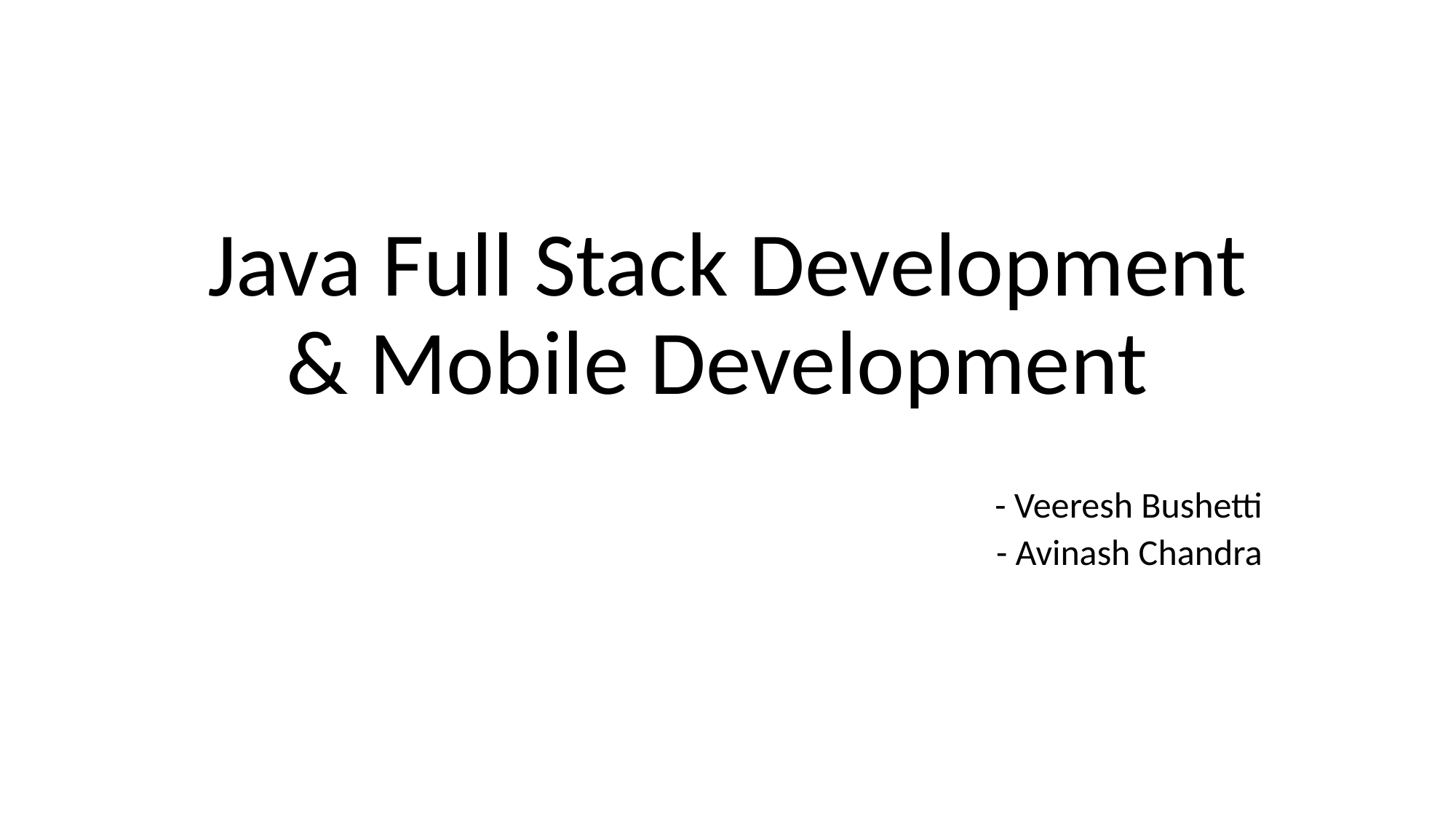

# Java Full Stack Development & Mobile Development

- Veeresh Bushetti
- Avinash Chandra